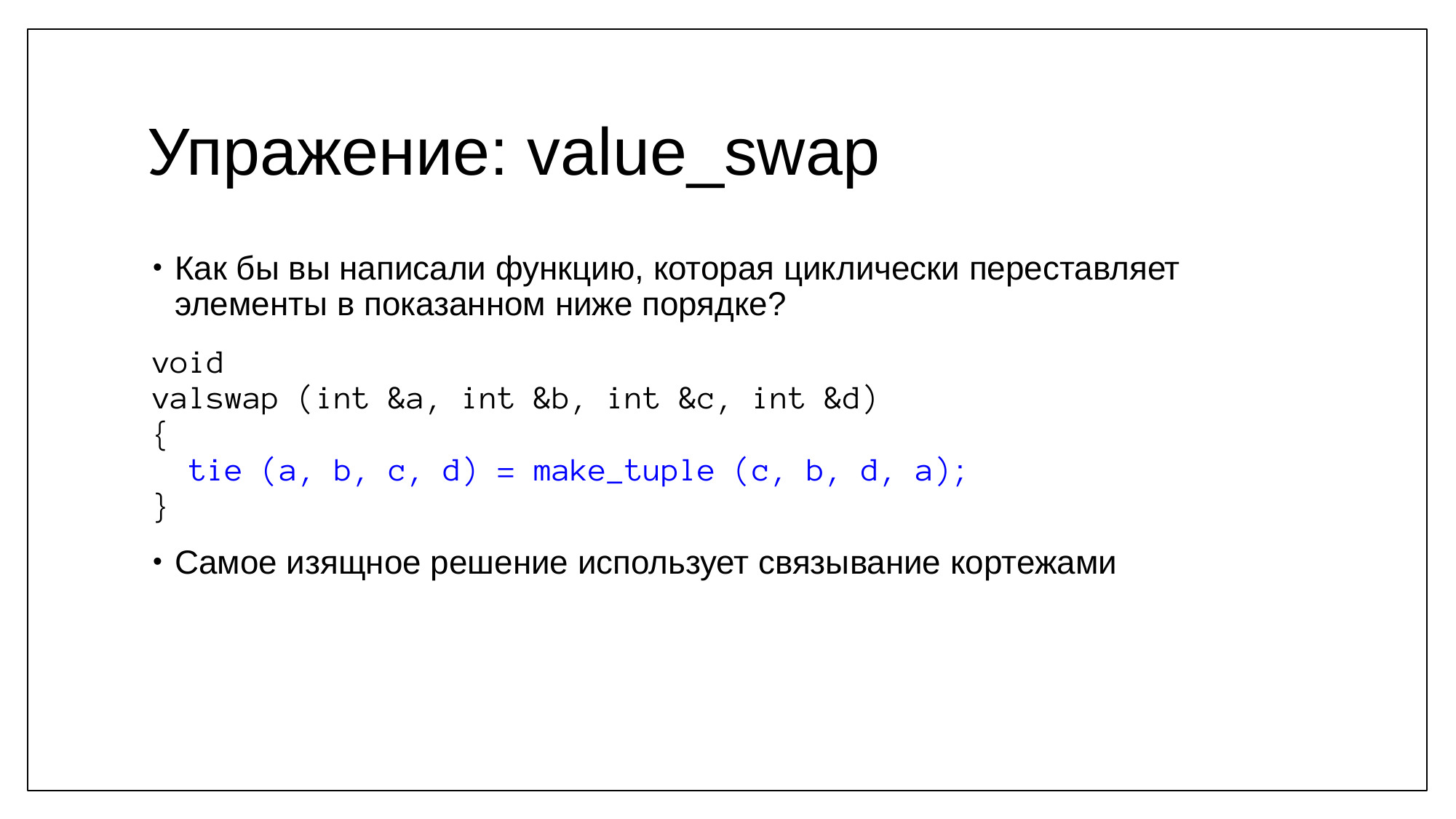

# Упражение: value_swap
Как бы вы написали функцию, которая циклически переставляет элементы в показанном ниже порядке?
void
valswap (int &a, int &b, int &c, int &d)
{
  tie (a, b, c, d) = make_tuple (c, b, d, a);
}
Самое изящное решение использует связывание кортежами